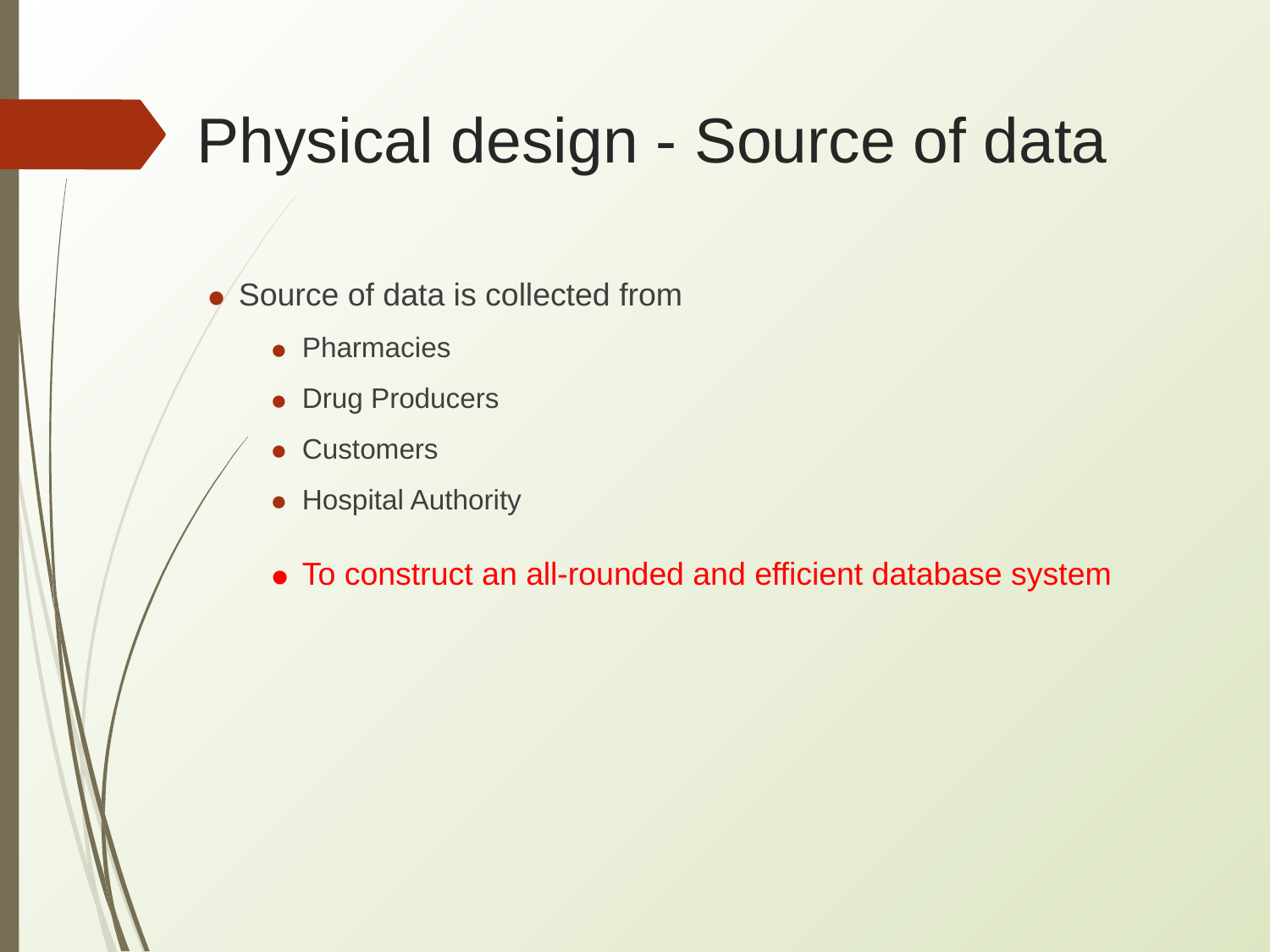

# Physical design - Source of data
Source of data is collected from
Pharmacies
Drug Producers
Customers
Hospital Authority

To construct an all-rounded and efficient database system